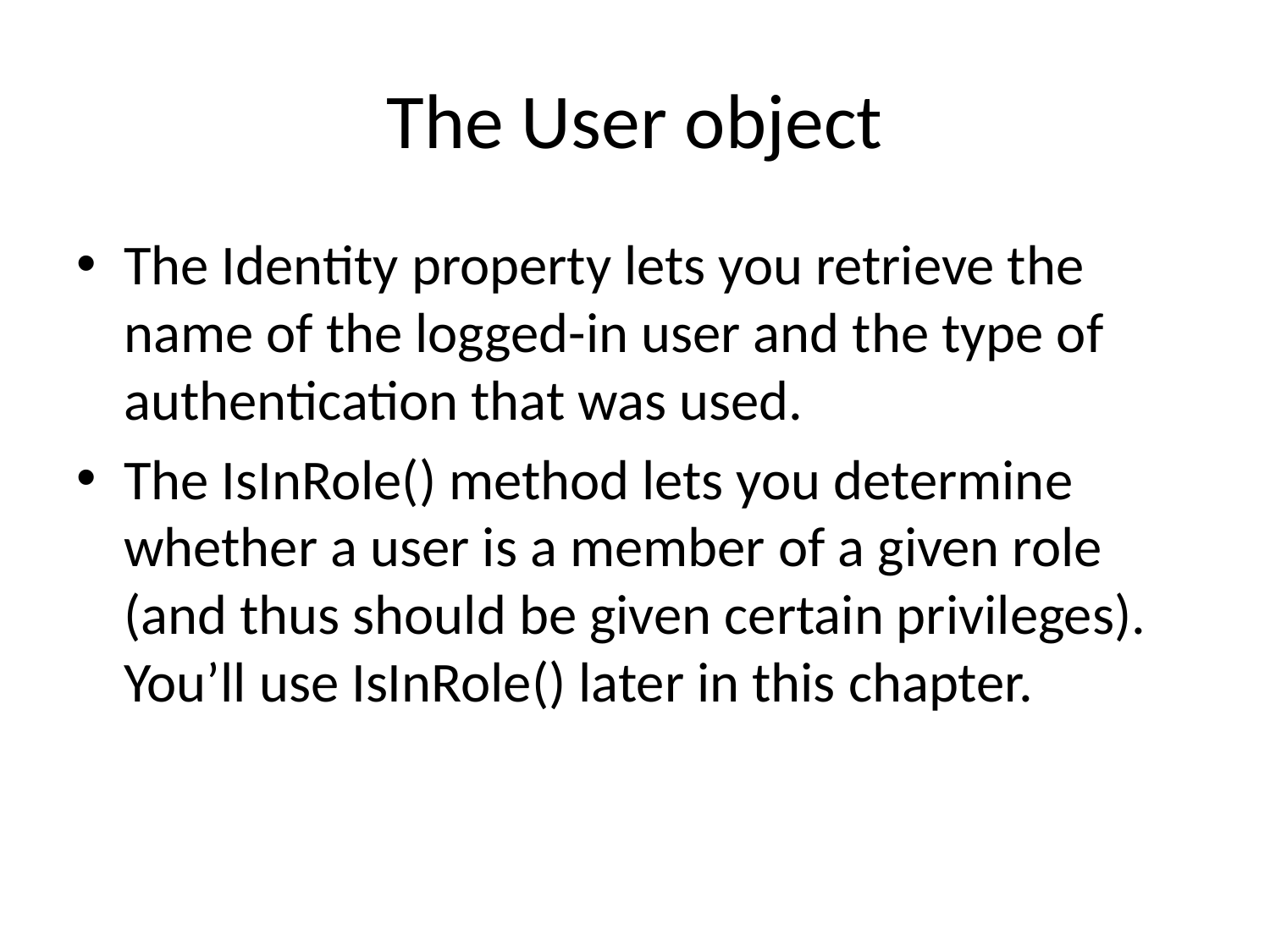

# The User object
The Identity property lets you retrieve the name of the logged-in user and the type of authentication that was used.
The IsInRole() method lets you determine whether a user is a member of a given role (and thus should be given certain privileges). You’ll use IsInRole() later in this chapter.